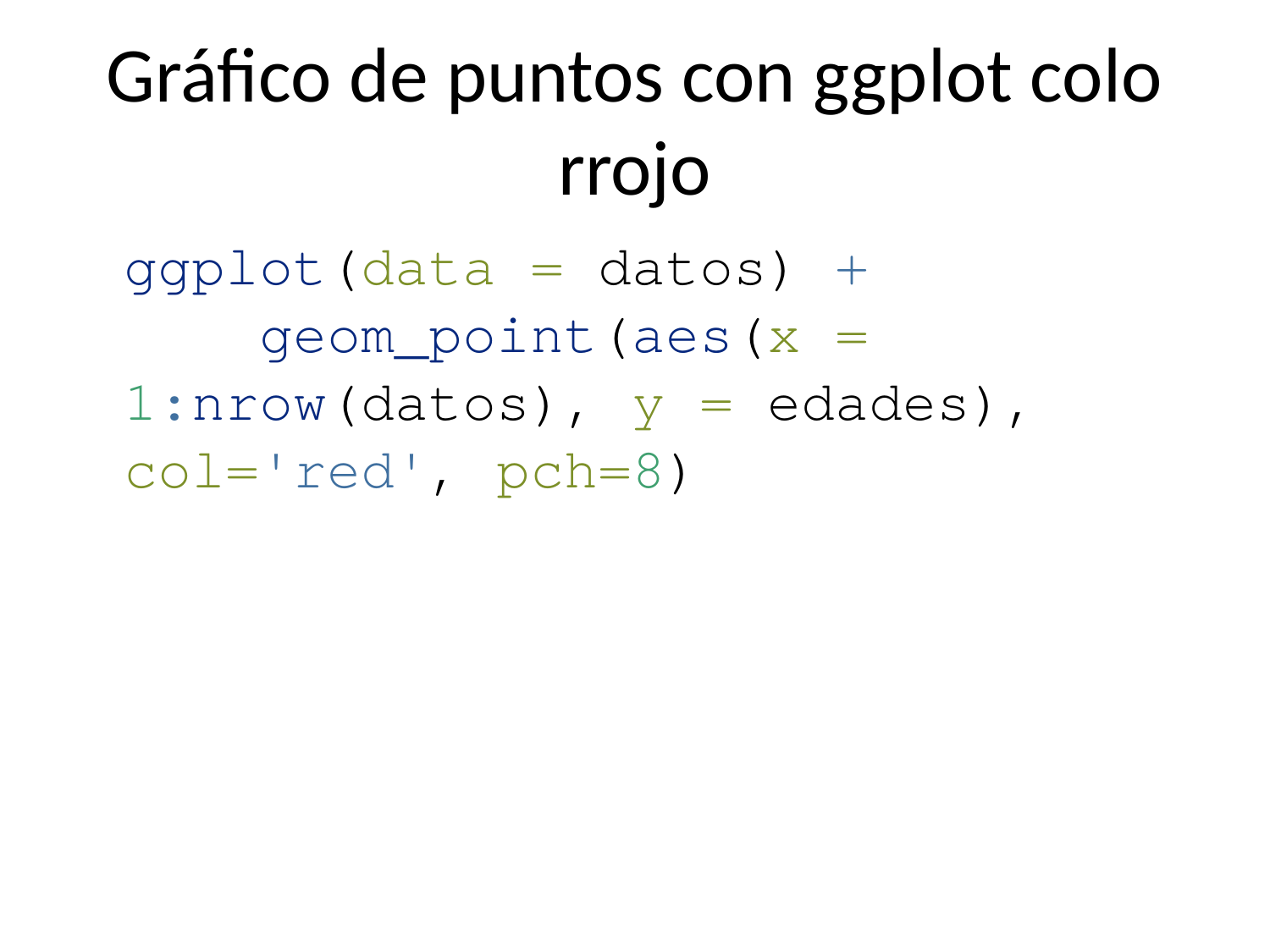

# Gráfico de puntos con ggplot colo rrojo
ggplot(data = datos) +
    geom_point(aes(x = 1:nrow(datos), y = edades), col='red', pch=8)